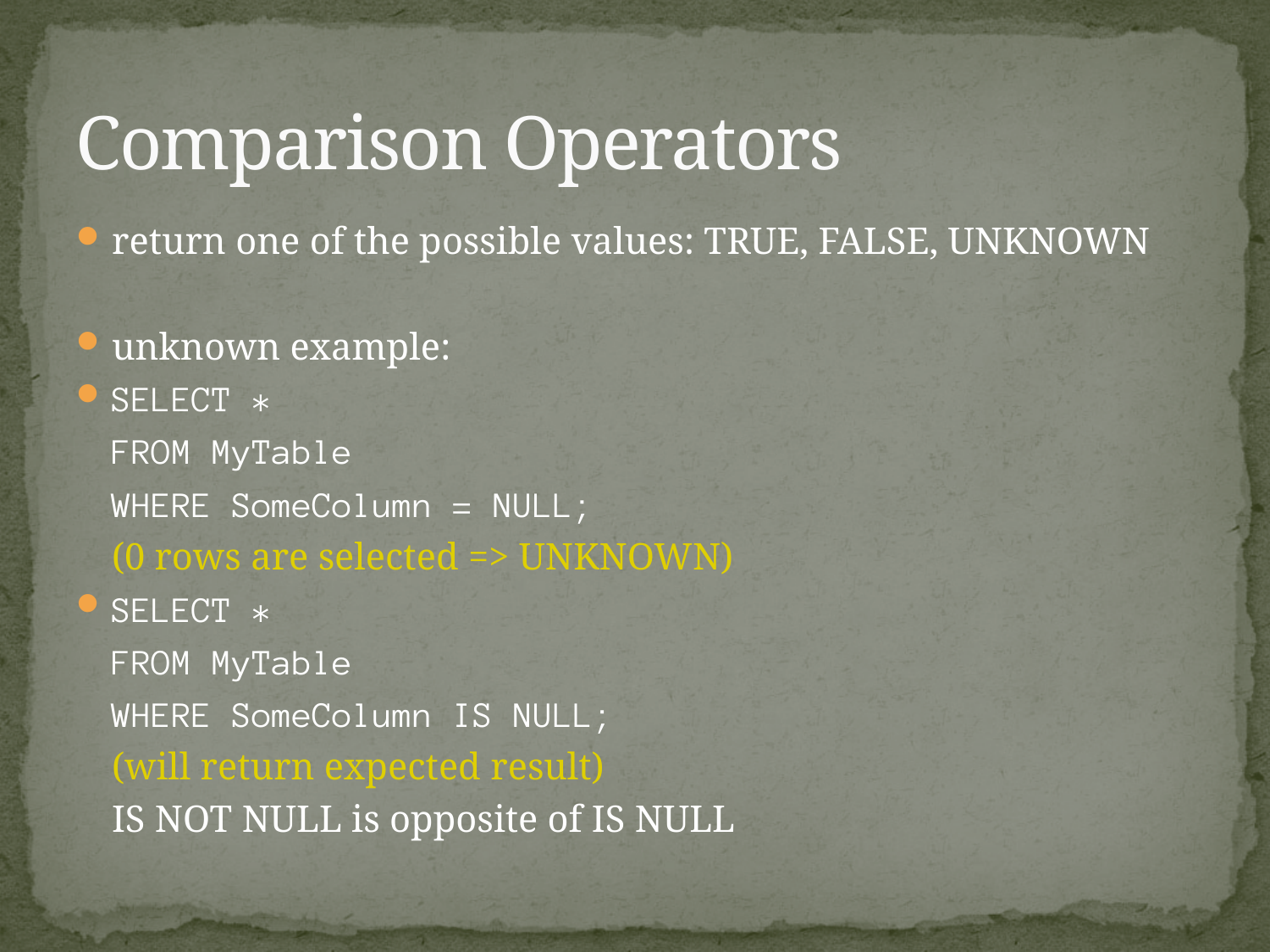

# Comparison Operators
return one of the possible values: TRUE, FALSE, UNKNOWN

unknown example:
SELECT *
		FROM MyTable
		WHERE SomeColumn = NULL;
		(0 rows are selected => UNKNOWN)
SELECT *
		FROM MyTable
		WHERE SomeColumn IS NULL;
		(will return expected result)
		IS NOT NULL is opposite of IS NULL